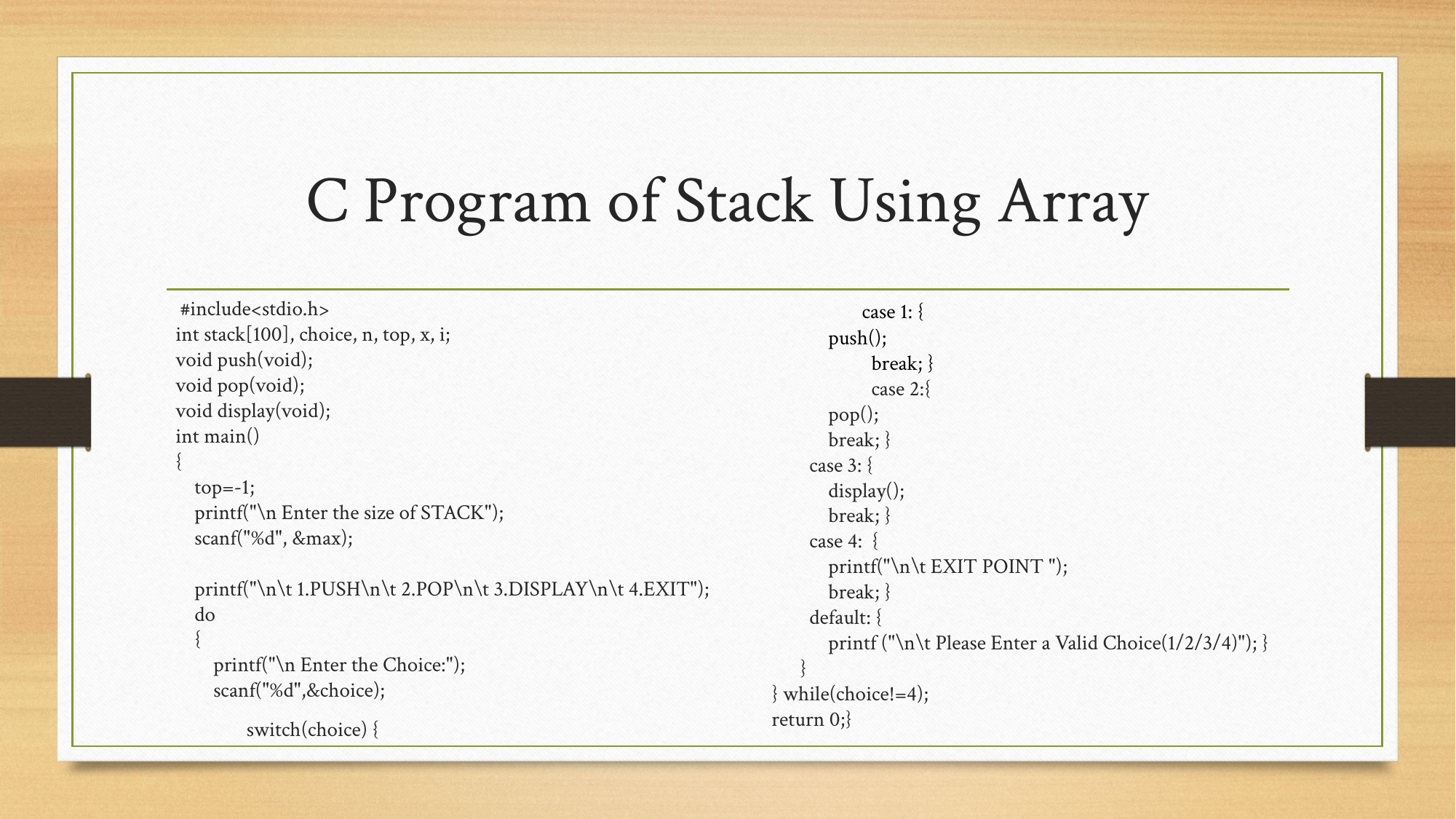

# C Program of Stack Using Array
 #include<stdio.h>
int stack[100], choice, n, top, x, i;
void push(void);
void pop(void);
void display(void);
int main()
{
    top=-1;
    printf("\n Enter the size of STACK");
    scanf("%d", &max);
    printf("\n\t 1.PUSH\n\t 2.POP\n\t 3.DISPLAY\n\t 4.EXIT");
    do
    {
        printf("\n Enter the Choice:");
        scanf("%d",&choice);
               switch(choice) {
	case 1: {
                push();
	  break; }
	  case 2:{
                pop();
                break; }
            case 3: {
                display();
                break; }
            case 4:  {
                printf("\n\t EXIT POINT ");
                break; }
            default: {
                printf ("\n\t Please Enter a Valid Choice(1/2/3/4)"); }
          }
    } while(choice!=4);
    return 0;}